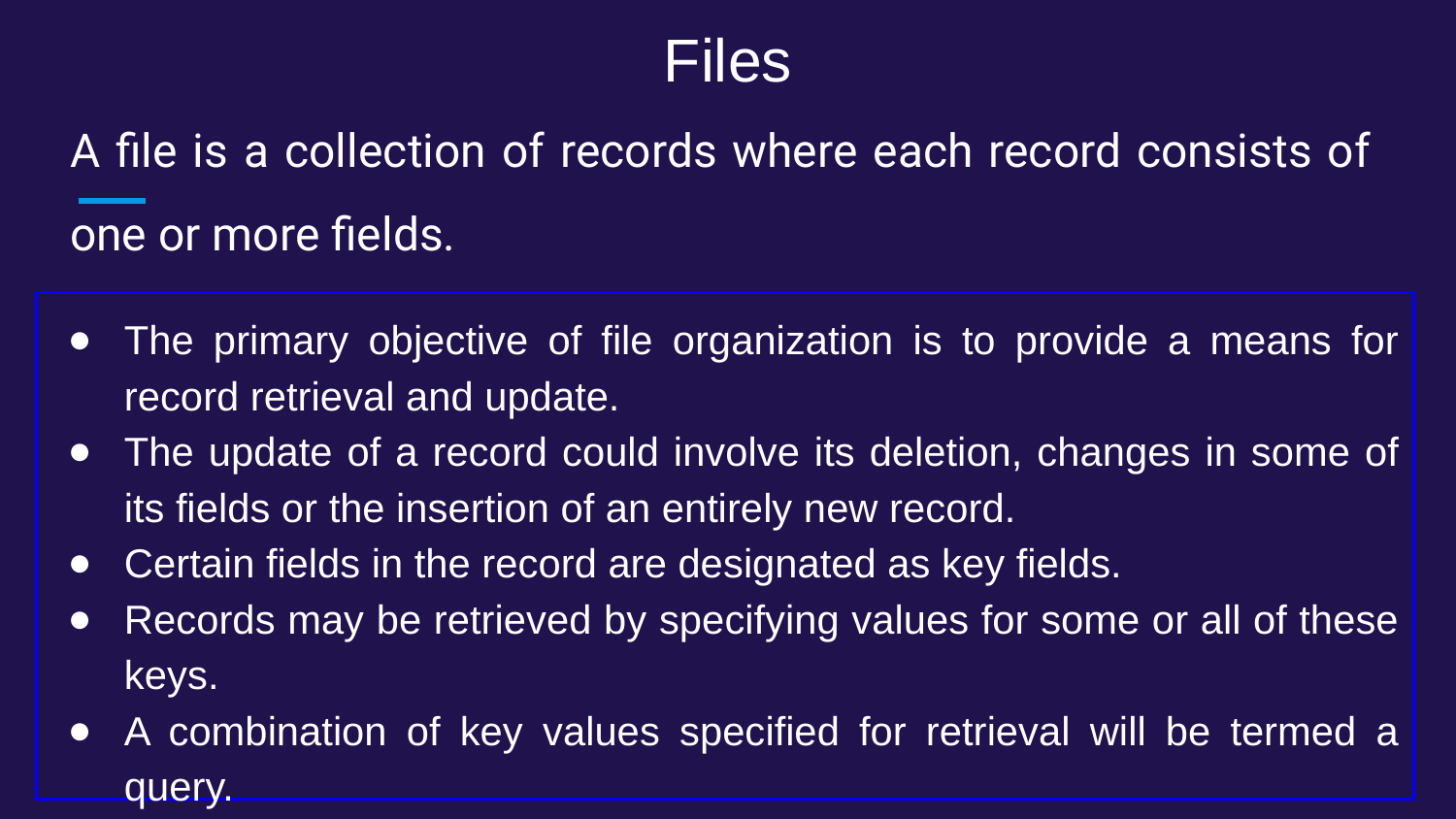

# Files
A file is a collection of records where each record consists of one or more fields.
The primary objective of file organization is to provide a means for record retrieval and update.
The update of a record could involve its deletion, changes in some of its fields or the insertion of an entirely new record.
Certain fields in the record are designated as key fields.
Records may be retrieved by specifying values for some or all of these keys.
A combination of key values specified for retrieval will be termed a query.